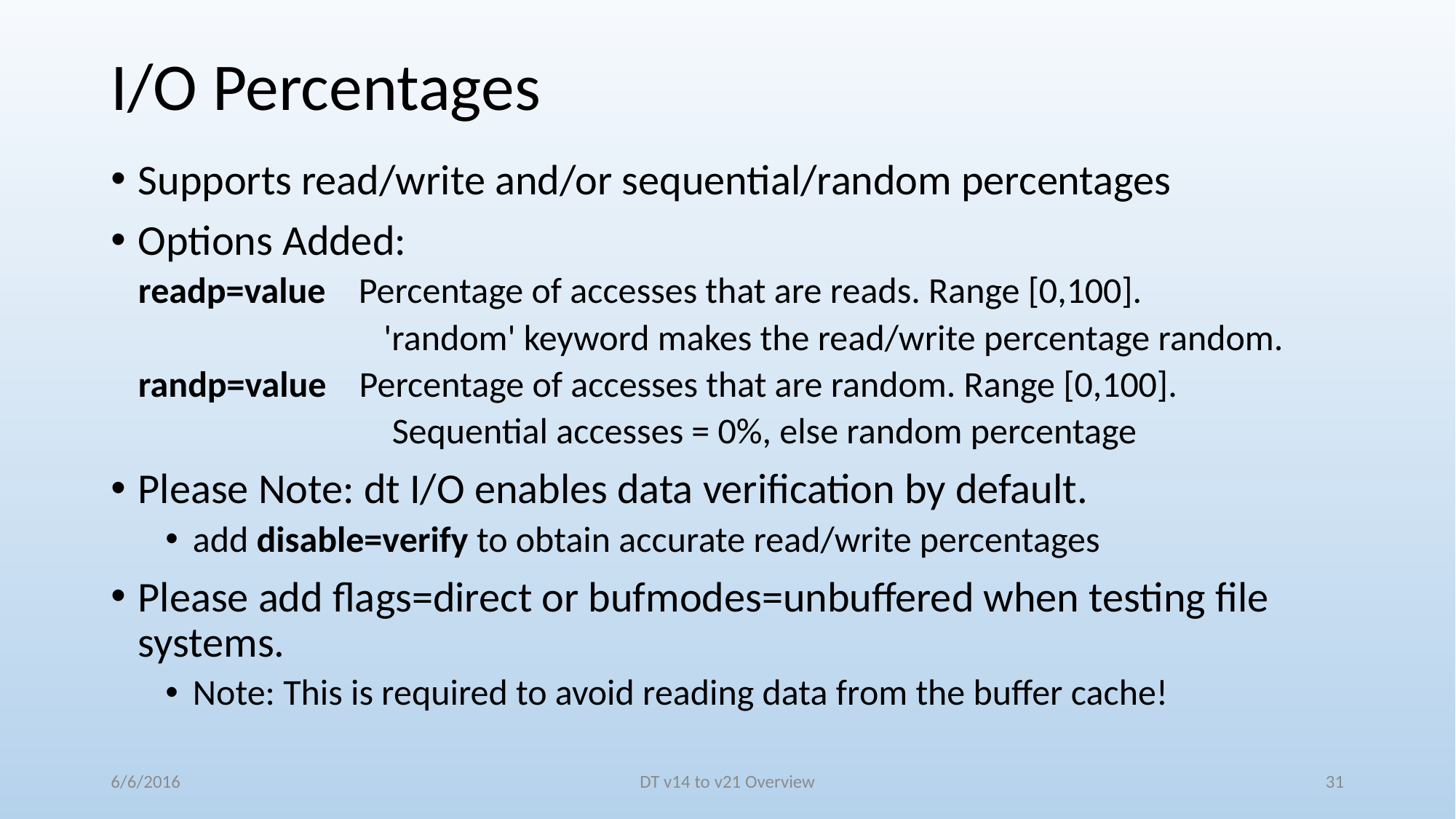

# I/O Percentages
Supports read/write and/or sequential/random percentages
Options Added:
readp=value    Percentage of accesses that are reads. Range [0,100].
                              'random' keyword makes the read/write percentage random.
randp=value    Percentage of accesses that are random. Range [0,100].
                               Sequential accesses = 0%, else random percentage
Please Note: dt I/O enables data verification by default.
add disable=verify to obtain accurate read/write percentages
Please add flags=direct or bufmodes=unbuffered when testing file systems.
Note: This is required to avoid reading data from the buffer cache!
6/6/2016
DT v14 to v21 Overview
31